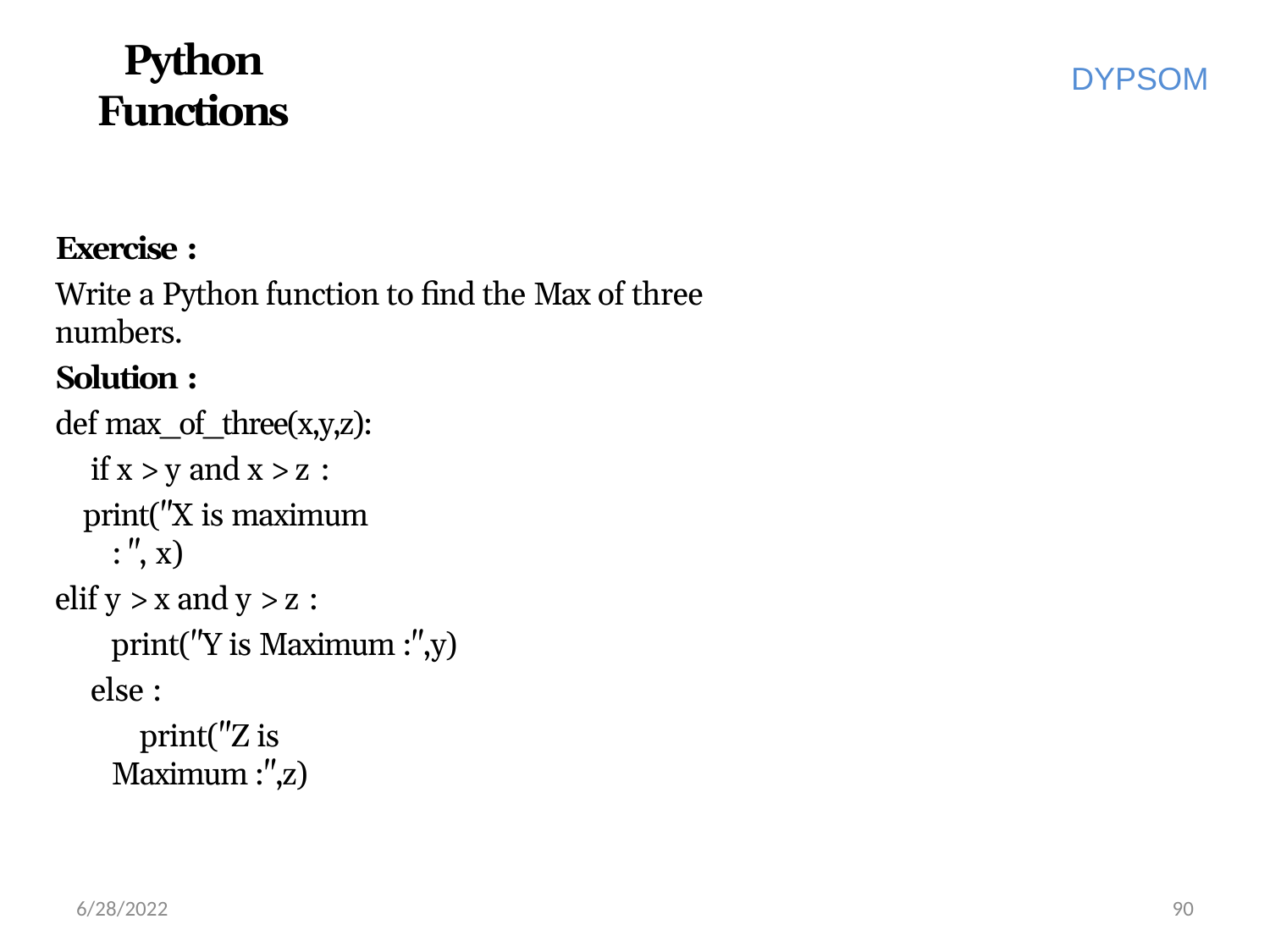

# Python Functions
DYPSOM
Exercise :
Write a Python function to find the Max of three numbers.
Solution :
def max_of_three(x,y,z):  if x > y and x > z :
print("X is maximum : ", x)
elif y > x and y > z :
print("Y is Maximum :",y)  else :
print("Z is Maximum :",z)
6/28/2022
90